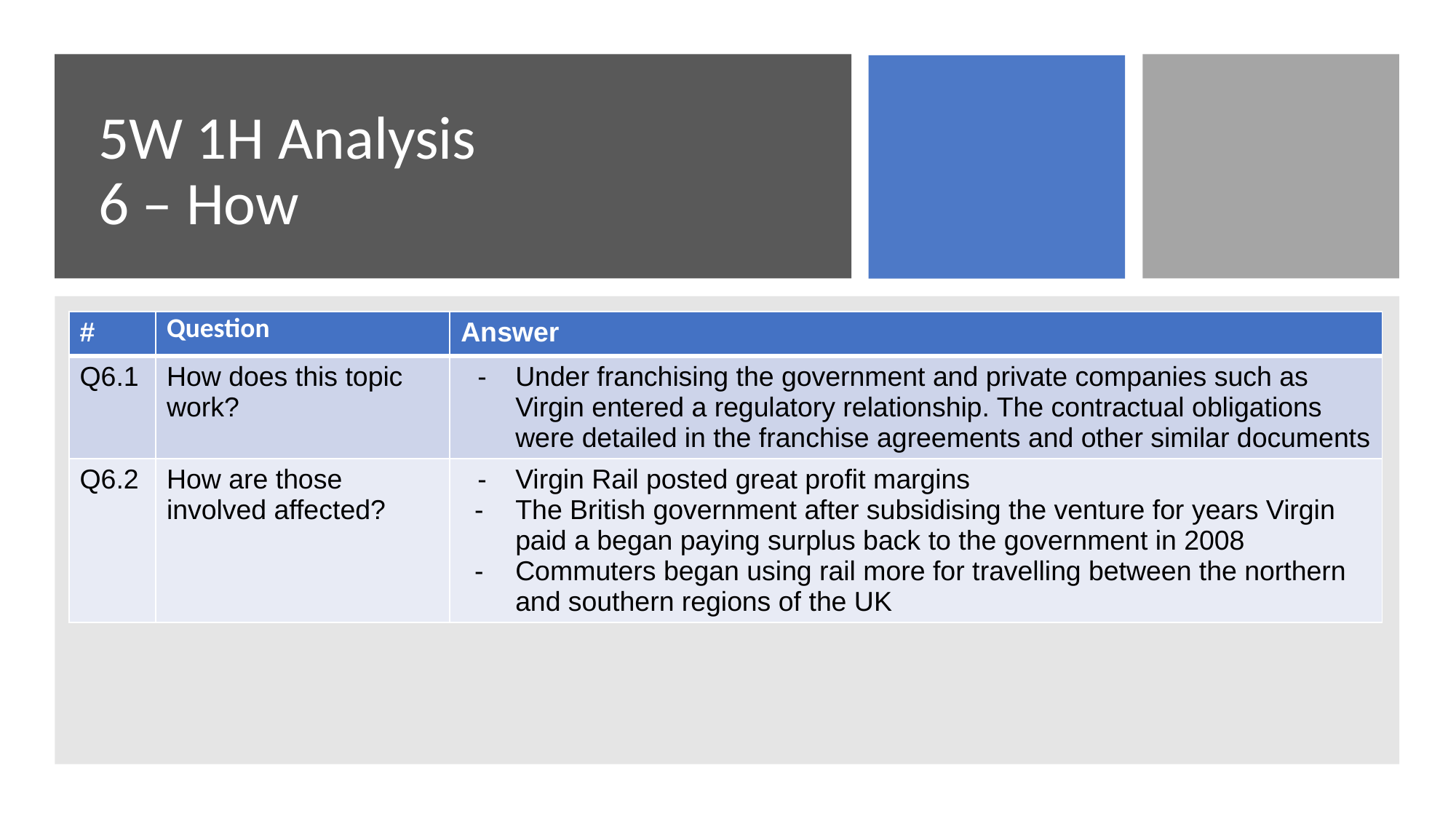

# 5W 1H Analysis 6 – How

| # | Question | Answer |
| --- | --- | --- |
| Q6.1 | How does this topic work? | Under franchising the government and private companies such as Virgin entered a regulatory relationship. The contractual obligations were detailed in the franchise agreements and other similar documents |
| Q6.2 | How are those involved affected? | Virgin Rail posted great profit margins The British government after subsidising the venture for years Virgin paid a began paying surplus back to the government in 2008 Commuters began using rail more for travelling between the northern and southern regions of the UK |